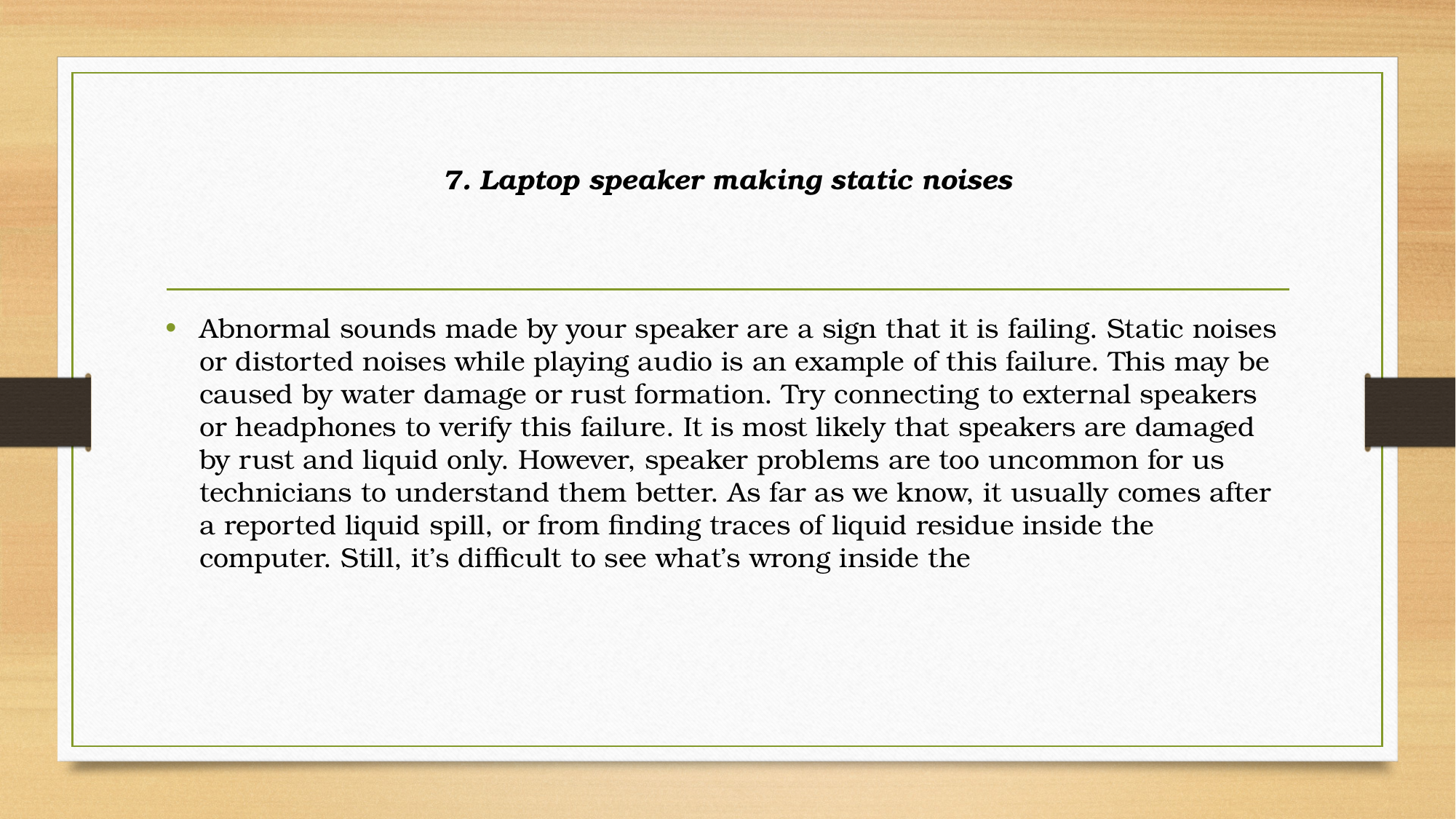

# 7. Laptop speaker making static noises
Abnormal sounds made by your speaker are a sign that it is failing. Static noises or distorted noises while playing audio is an example of this failure. This may be caused by water damage or rust formation. Try connecting to external speakers or headphones to verify this failure. It is most likely that speakers are damaged by rust and liquid only. However, speaker problems are too uncommon for us technicians to understand them better. As far as we know, it usually comes after a reported liquid spill, or from finding traces of liquid residue inside the computer. Still, it’s difficult to see what’s wrong inside the